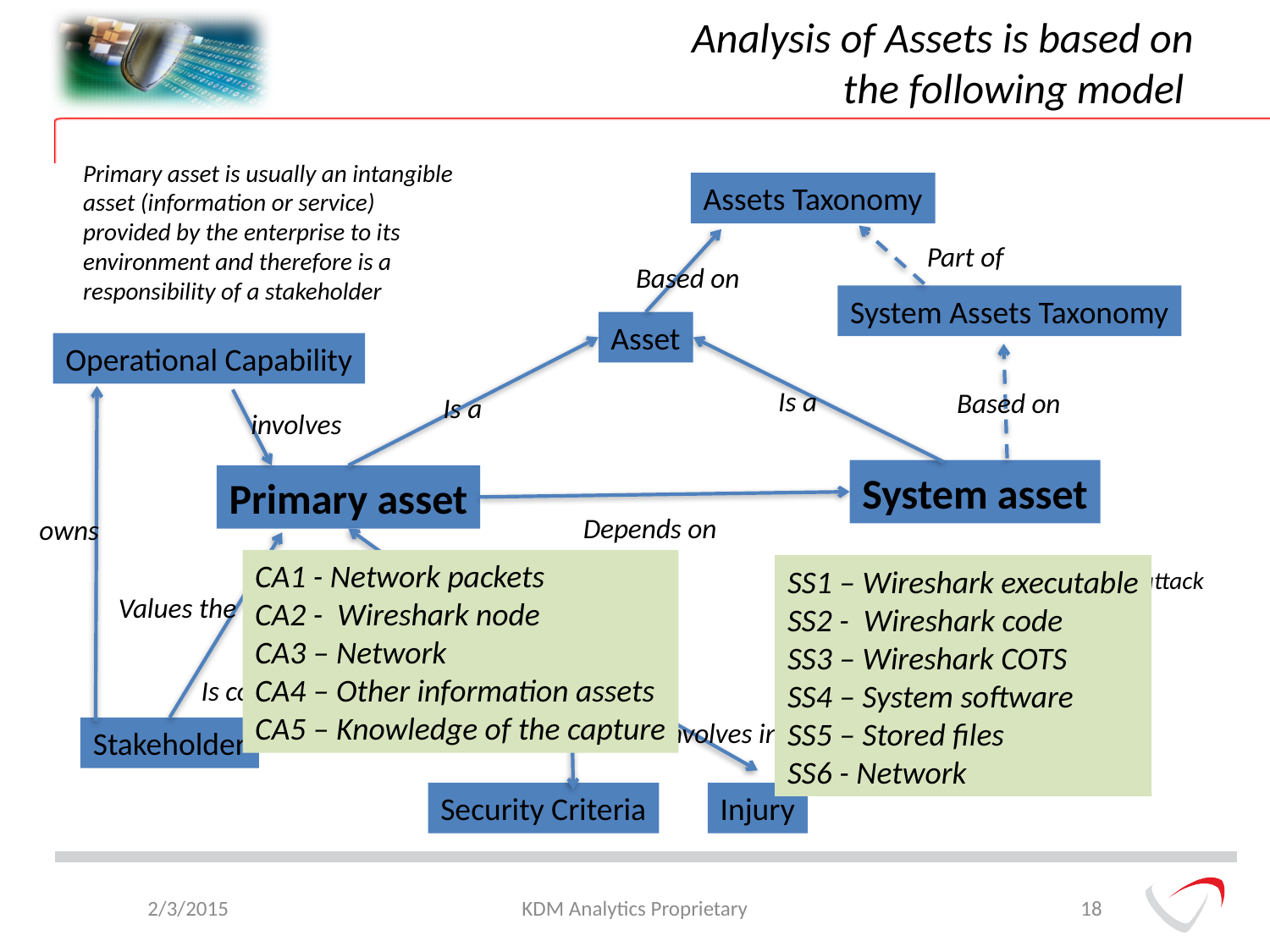

# Analysis of Assets is based on the following model
Primary asset is usually an intangible asset (information or service) provided by the enterprise to its environment and therefore is a responsibility of a stakeholder
Assets Taxonomy
Part of
Based on
System Assets Taxonomy
Asset
Operational Capability
Is a
Based on
Is a
involves
System asset
Primary asset
Depends on
owns
Involves
 the asset
CA1 - Network packets
CA2 -  Wireshark node
CA3 – Network
CA4 – Other information assets
CA5 – Knowledge of the capture
SS1 – Wireshark executable
SS2 -  Wireshark code
SS3 – Wireshark COTS
SS4 – System software
SS5 – Stored files
SS6 - Network
System asset is a point of attack or a point of failure
Values the asset
Sensitivity
Is concerned about
Involves injury
Stakeholder
affects
Security Criteria
Injury